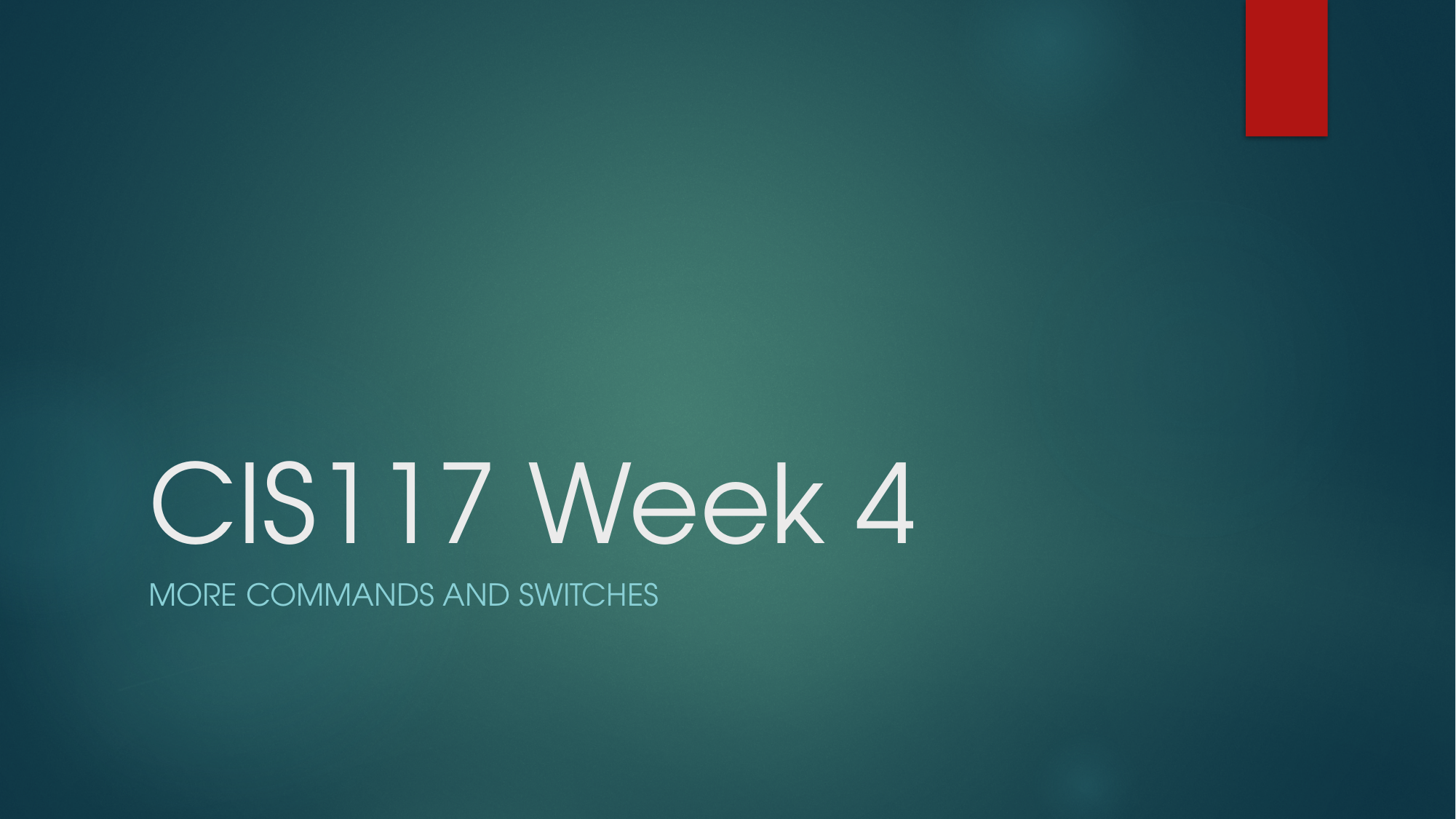

# CIS117 Week 4
More commands and switches